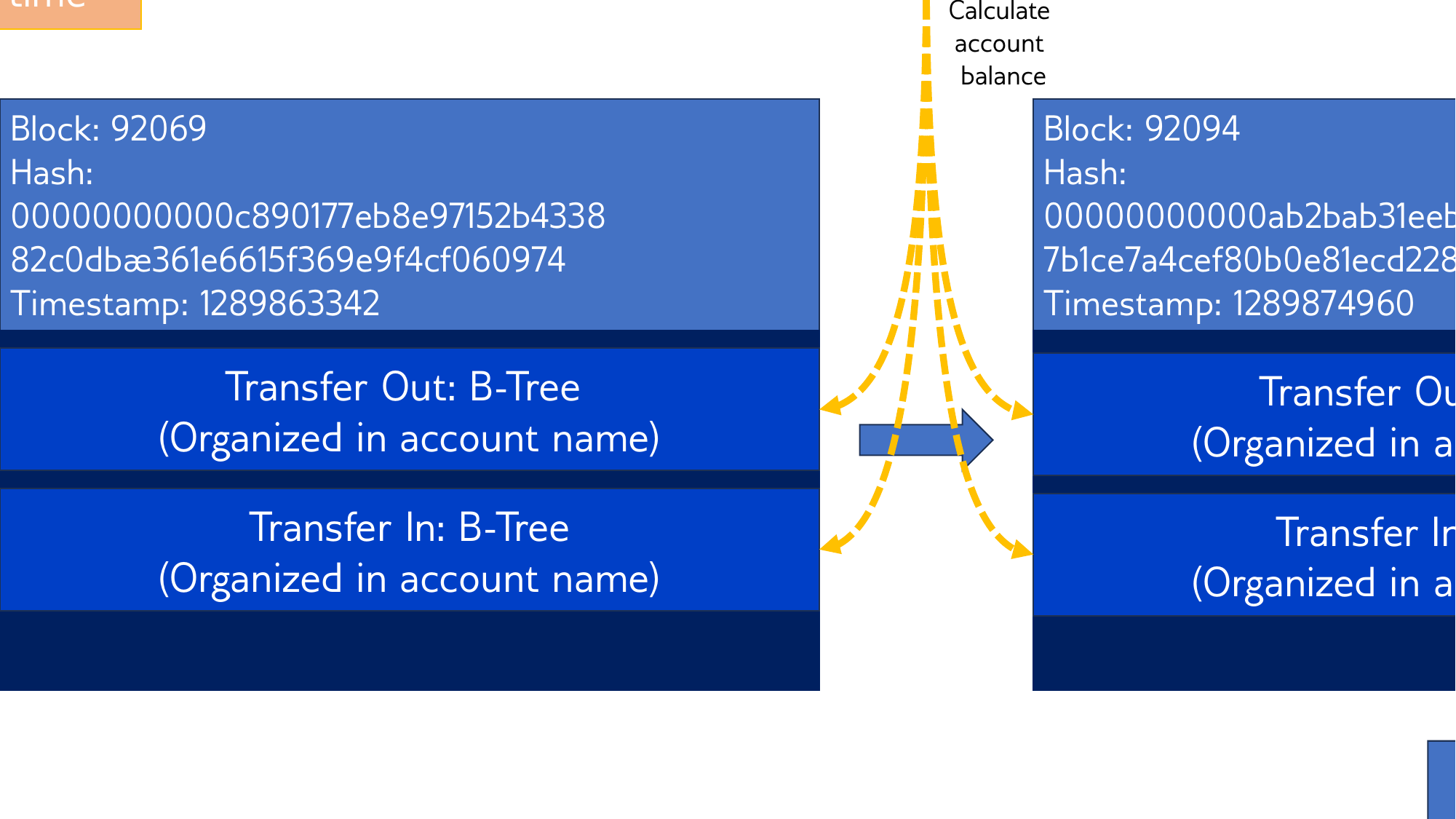

A given account
during a certain period of time
A given account
at certain time
Calculate
account
balance
Block: 92094
Hash: 00000000000ab2bab31eebdc15927c12917b1ce7a4cef80b0e81ecd22844bcac
Timestamp: 1289874960
Block: 92069
Hash: 00000000000c890177eb8e97152b433882c0dbae361e6615f369e9f4cf060974
Timestamp: 1289863342

Forbes

Account 1
Account 2
…
Account k

Search for
out-transfer
record

Transfer Out: B-Tree
(Organized in account name)
Transfer Out: B-Tree
(Organized in account name)

Transfer In: B-Tree
(Organized in account name)
Transfer In: B-Tree
(Organized in account name)
Search for
in-transfer
record

…